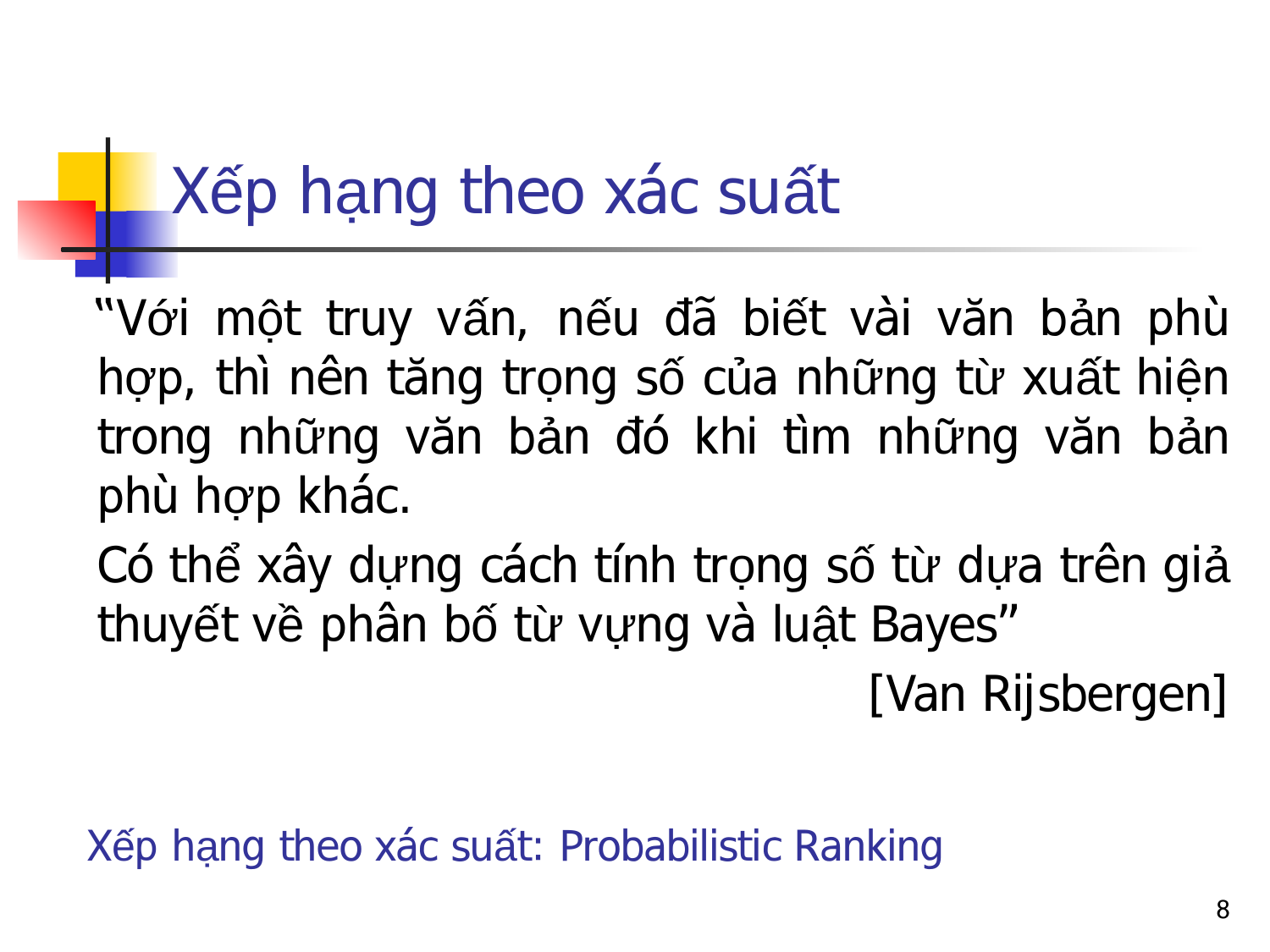

# Xếp hạng theo xác suất
“Với một truy vấn, nếu đã biết vài văn bản phù hợp, thì nên tăng trọng số của những từ xuất hiện trong những văn bản đó khi tìm những văn bản phù hợp khác.
Có thể xây dựng cách tính trọng số từ dựa trên giả thuyết về phân bố từ vựng và luật Bayes”
[Van Rijsbergen]

Xếp hạng theo xác suất: Probabilistic Ranking
8